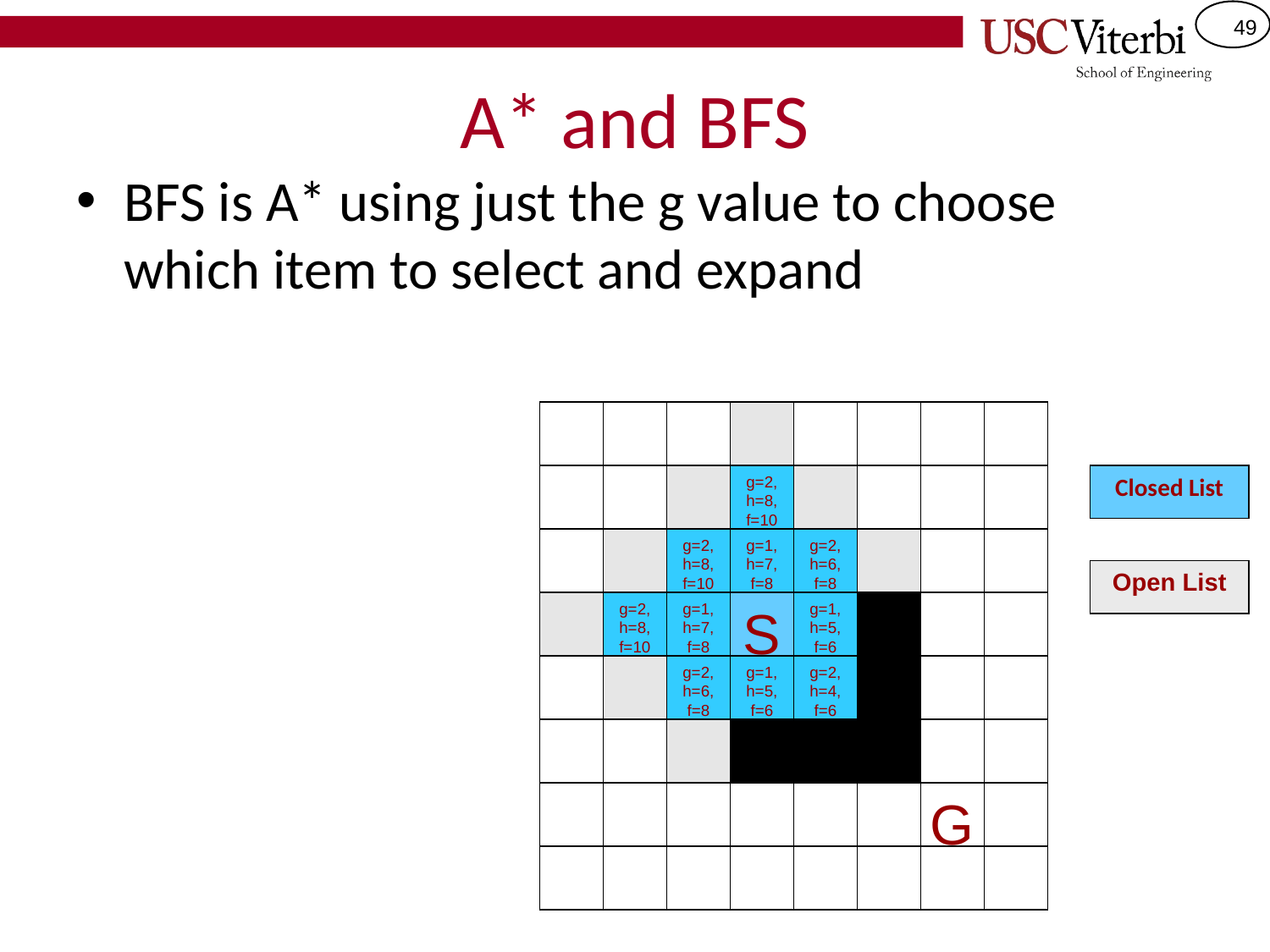

# A* and BFS
BFS is A* using just the g value to choose which item to select and expand

g=2,
h=8,
f=10

Closed List

g=2,
h=8,
f=10
g=1,
h=7,
f=8

g=2,
h=6,
f=8

Open List

g=2,
h=8,
f=10
g=1,
h=7,
f=8
S
g=1,
h=5,
f=6

g=2,
h=6,
f=8
g=1,
h=5,
f=6

g=2,
h=4,
f=6

G